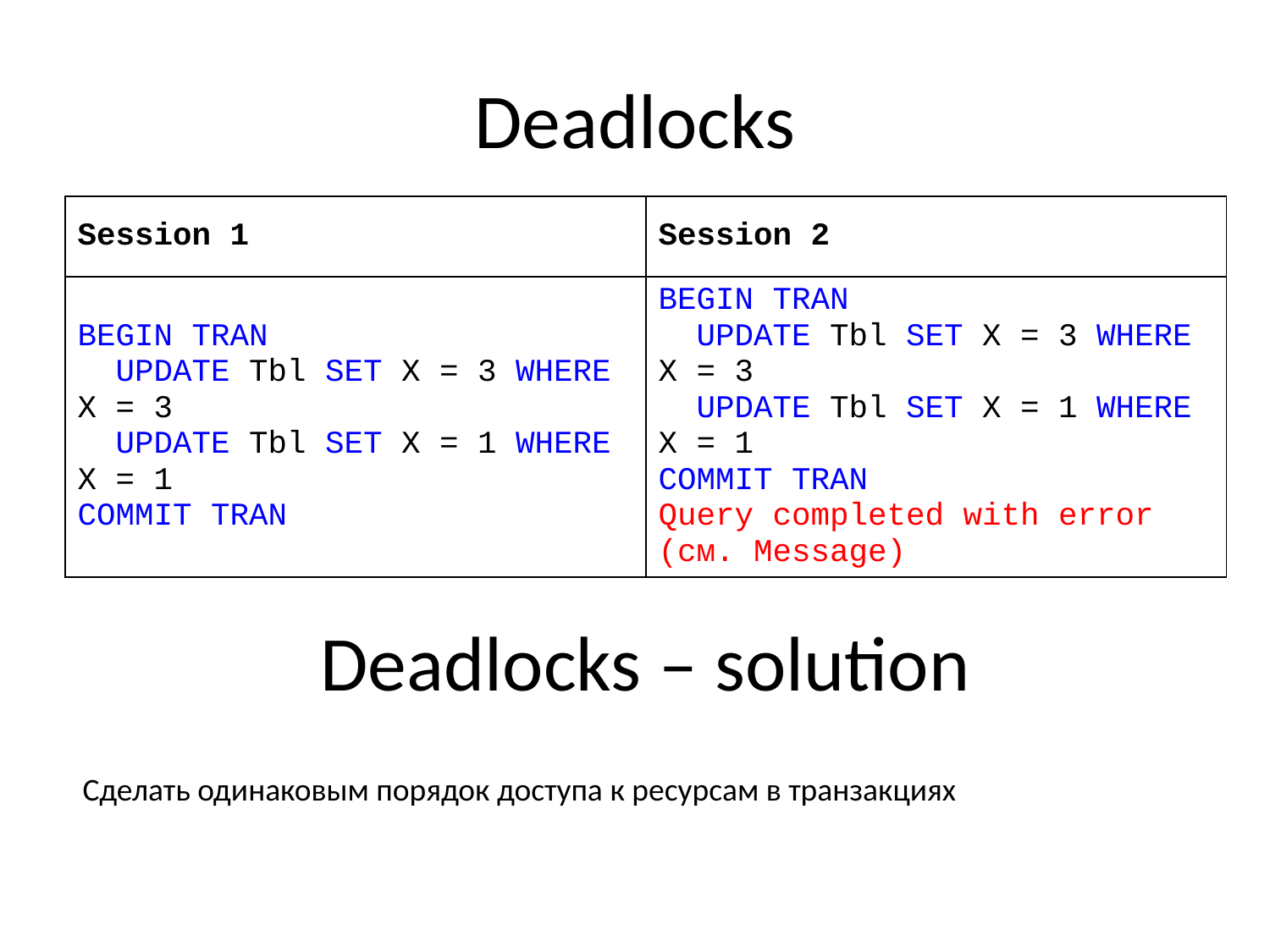

# Deadlocks
| Session 1 | Session 2 |
| --- | --- |
| BEGIN TRAN UPDATE Tbl SET X = 3 WHERE X = 3 UPDATE Tbl SET X = 1 WHERE X = 1 COMMIT TRAN | BEGIN TRAN UPDATE Tbl SET X = 3 WHERE X = 3 UPDATE Tbl SET X = 1 WHERE X = 1 COMMIT TRAN Query completed with error (cм. Message) |
Deadlocks – solution
Сделать одинаковым порядок доступа к ресурсам в транзакциях